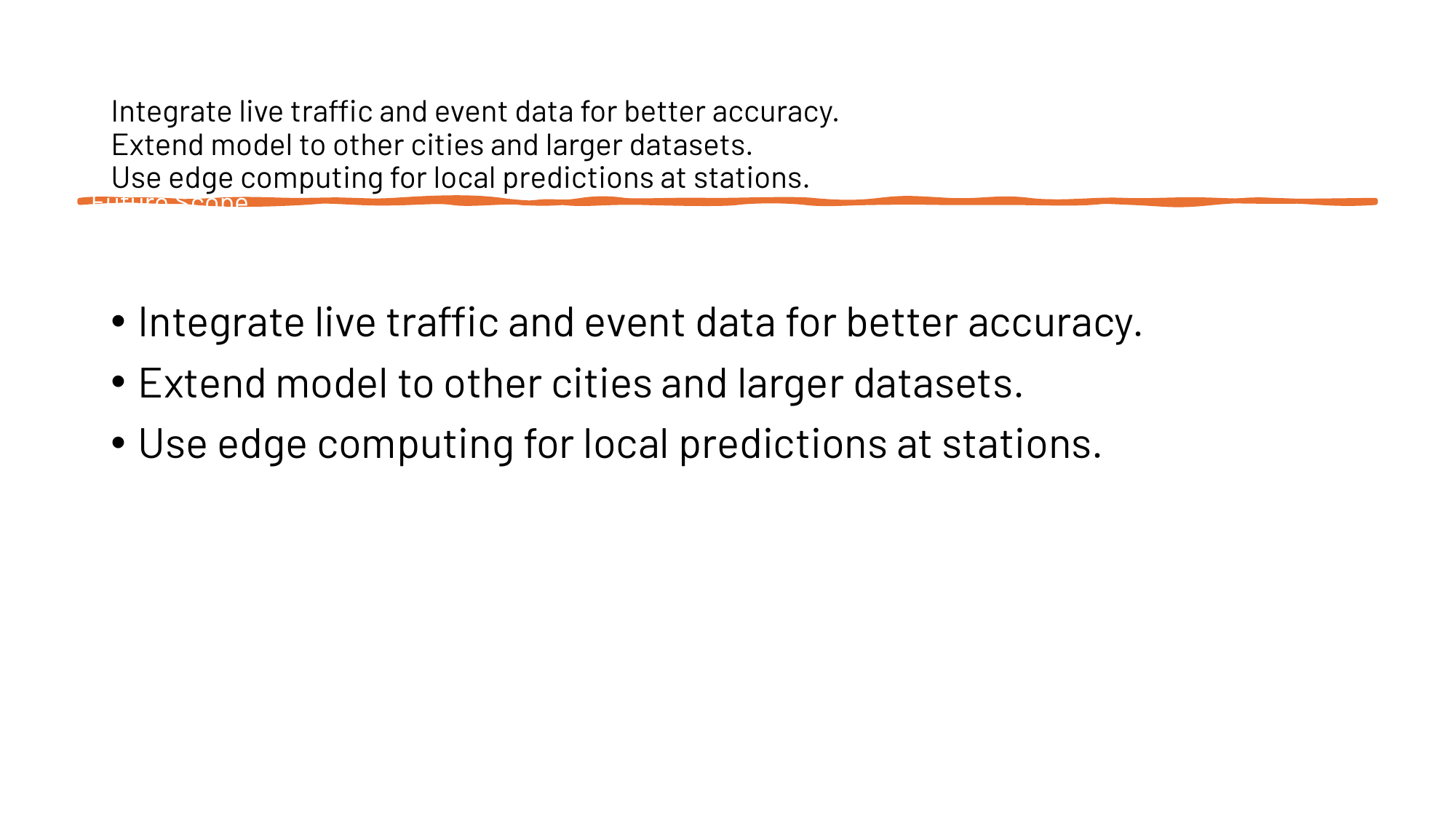

Future Scope
# Integrate live traffic and event data for better accuracy.
Extend model to other cities and larger datasets.
Use edge computing for local predictions at stations.
Future Scope

Integrate live traffic and event data for better accuracy.
Extend model to other cities and larger datasets.
Use edge computing for local predictions at stations.